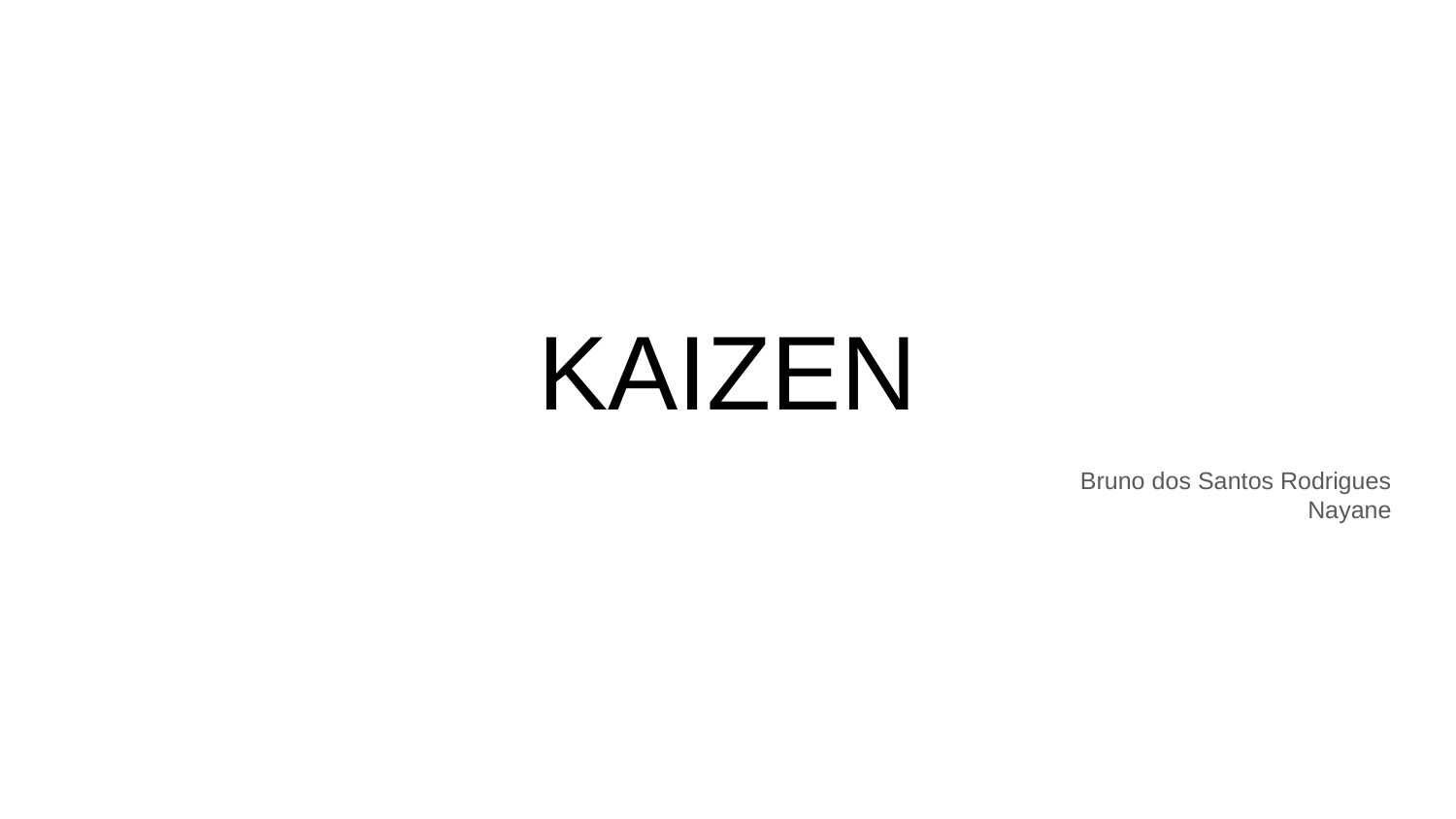

# KAIZEN
Bruno dos Santos Rodrigues
Nayane